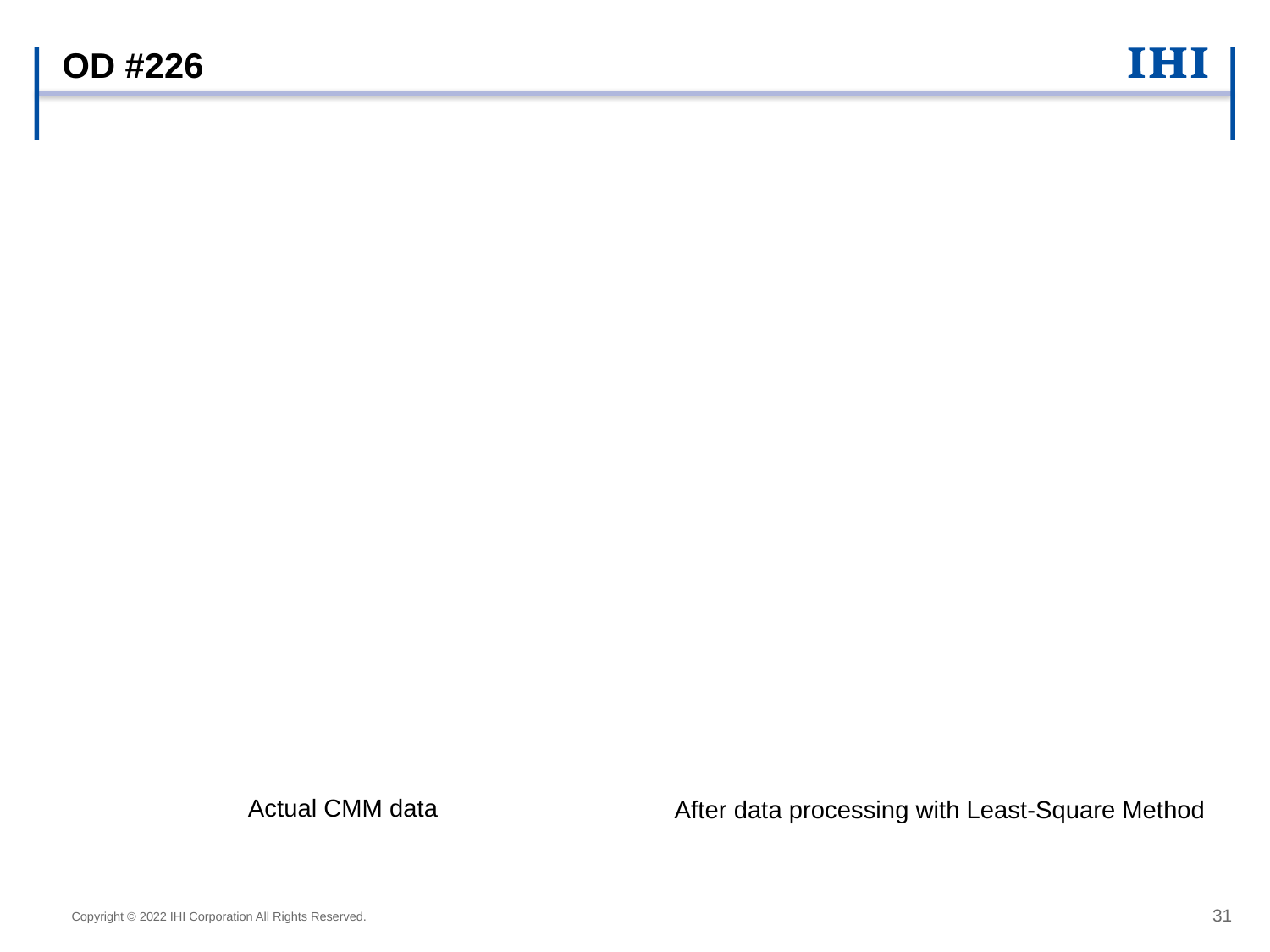

# OD #226
Actual CMM data
After data processing with Least-Square Method
Copyright © 2022 IHI Corporation All Rights Reserved.
31